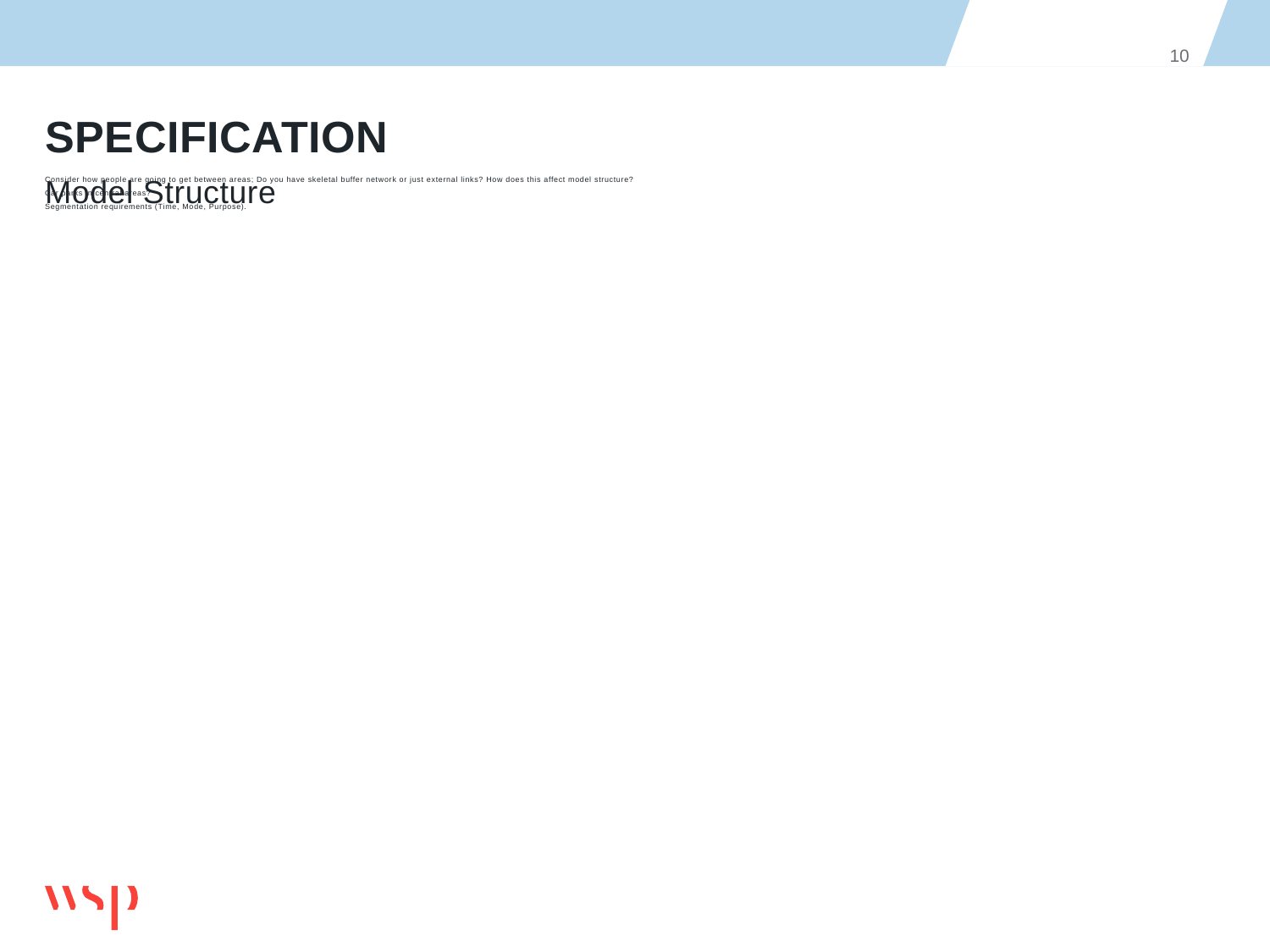

10
# Specification
Model Structure
Consider how people are going to get between areas; Do you have skeletal buffer network or just external links? How does this affect model structure?
Car parks in central areas?
Segmentation requirements (Time, Mode, Purpose).